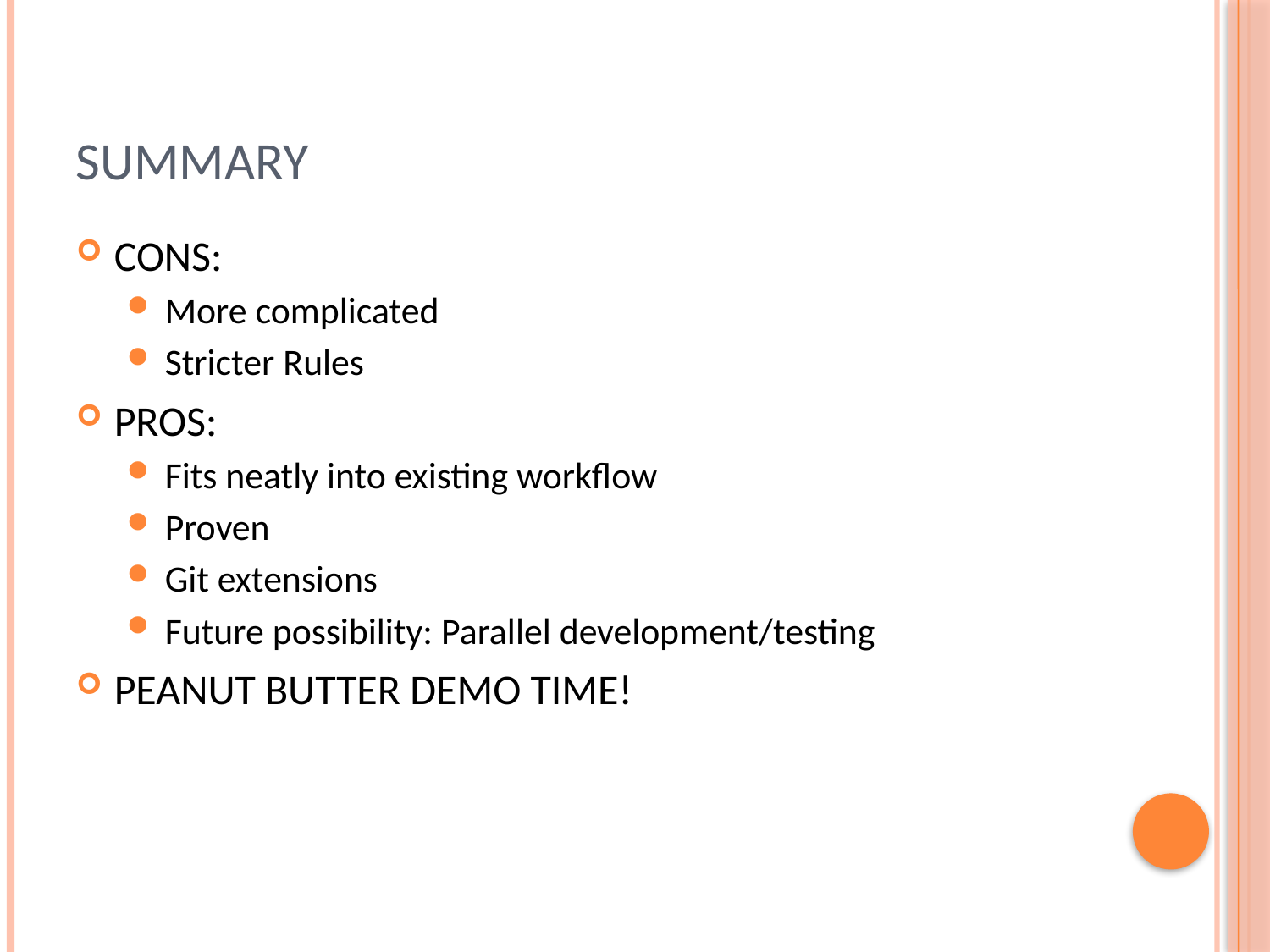

# Summary
CONS:
More complicated
Stricter Rules
PROS:
Fits neatly into existing workflow
Proven
Git extensions
Future possibility: Parallel development/testing
PEANUT BUTTER DEMO TIME!